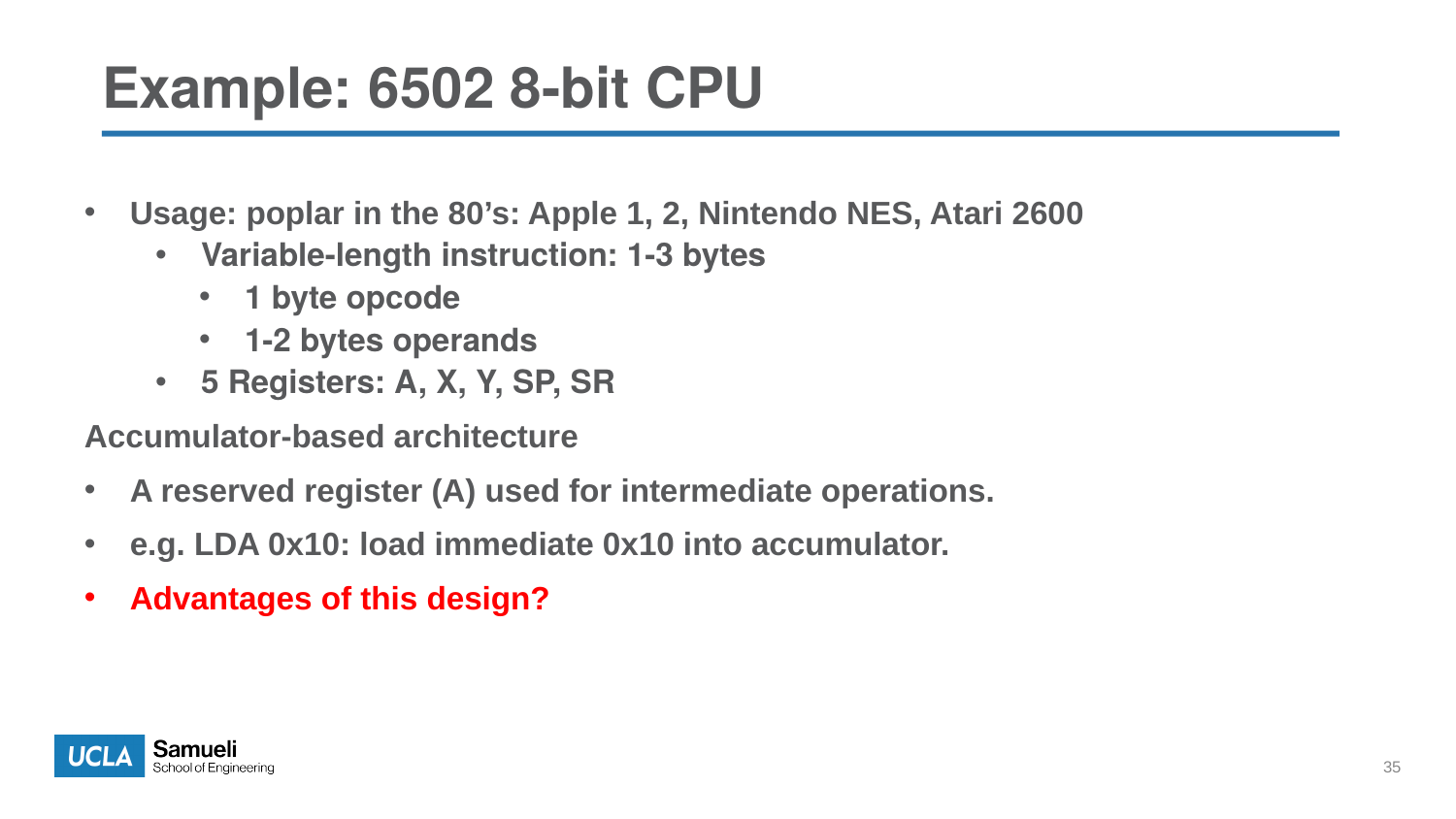

# Example: 6502 8-bit CPU
Usage: poplar in the 80’s: Apple 1, 2, Nintendo NES, Atari 2600
Variable-length instruction: 1-3 bytes
1 byte opcode
1-2 bytes operands
5 Registers: A, X, Y, SP, SR
Accumulator-based architecture
A reserved register (A) used for intermediate operations.
e.g. LDA 0x10: load immediate 0x10 into accumulator.
Advantages of this design?
35